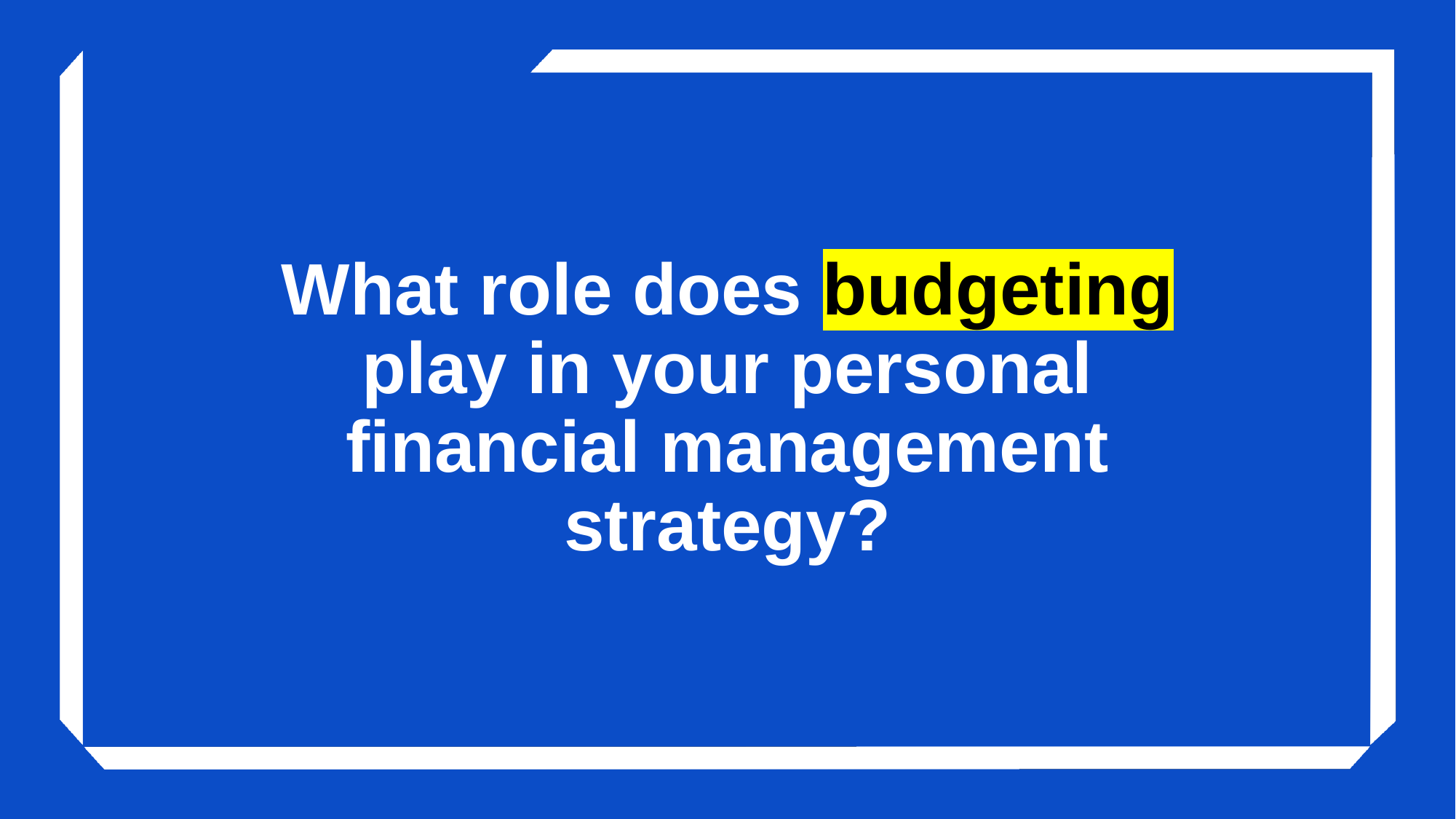

# What role does budgeting play in your personal financial management strategy?